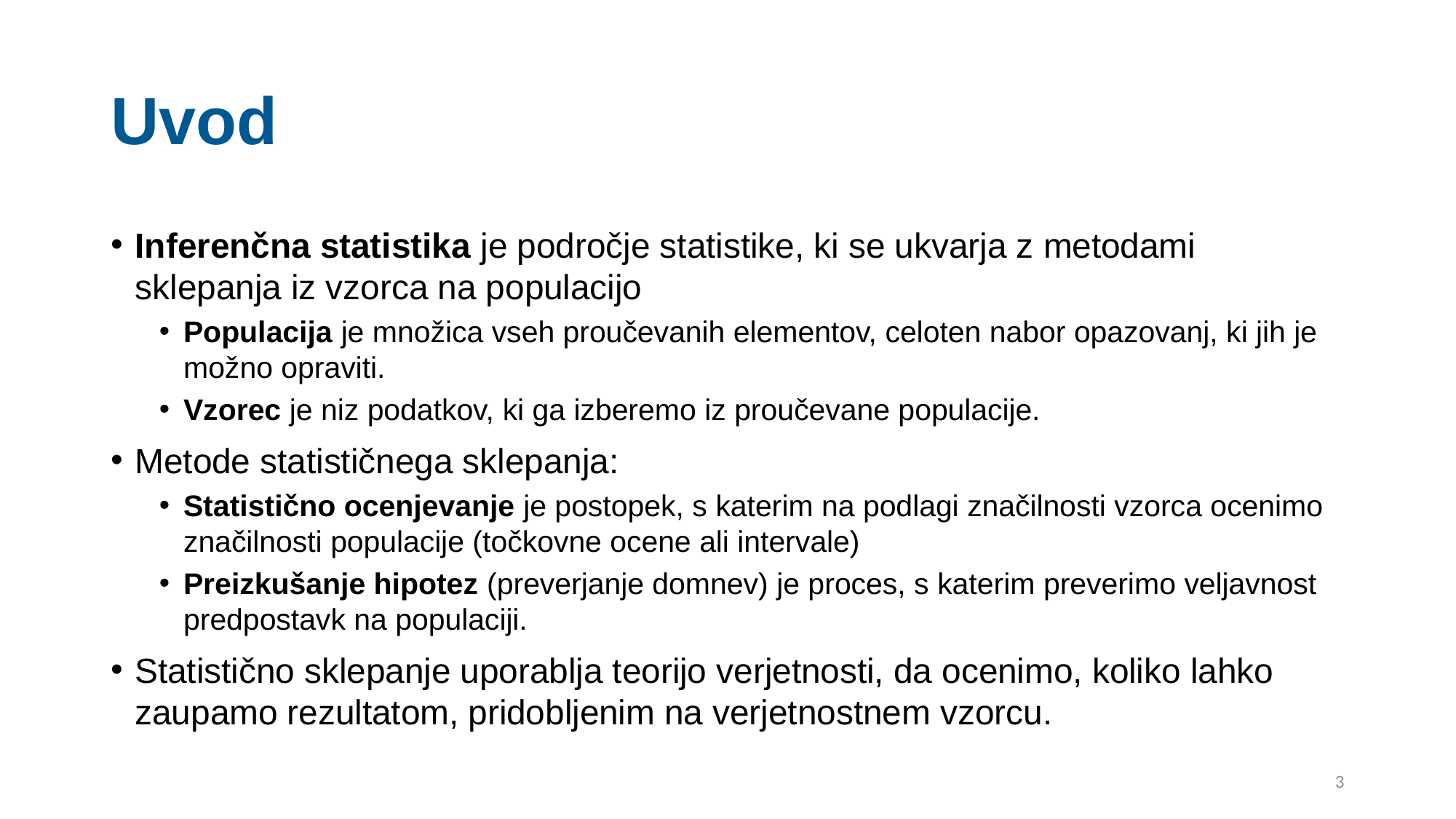

# Uvod
Inferenčna statistika je področje statistike, ki se ukvarja z metodami sklepanja iz vzorca na populacijo
Populacija je množica vseh proučevanih elementov, celoten nabor opazovanj, ki jih je možno opraviti.
Vzorec je niz podatkov, ki ga izberemo iz proučevane populacije.
Metode statističnega sklepanja:
Statistično ocenjevanje je postopek, s katerim na podlagi značilnosti vzorca ocenimo značilnosti populacije (točkovne ocene ali intervale)
Preizkušanje hipotez (preverjanje domnev) je proces, s katerim preverimo veljavnost predpostavk na populaciji.
Statistično sklepanje uporablja teorijo verjetnosti, da ocenimo, koliko lahko zaupamo rezultatom, pridobljenim na verjetnostnem vzorcu.
3